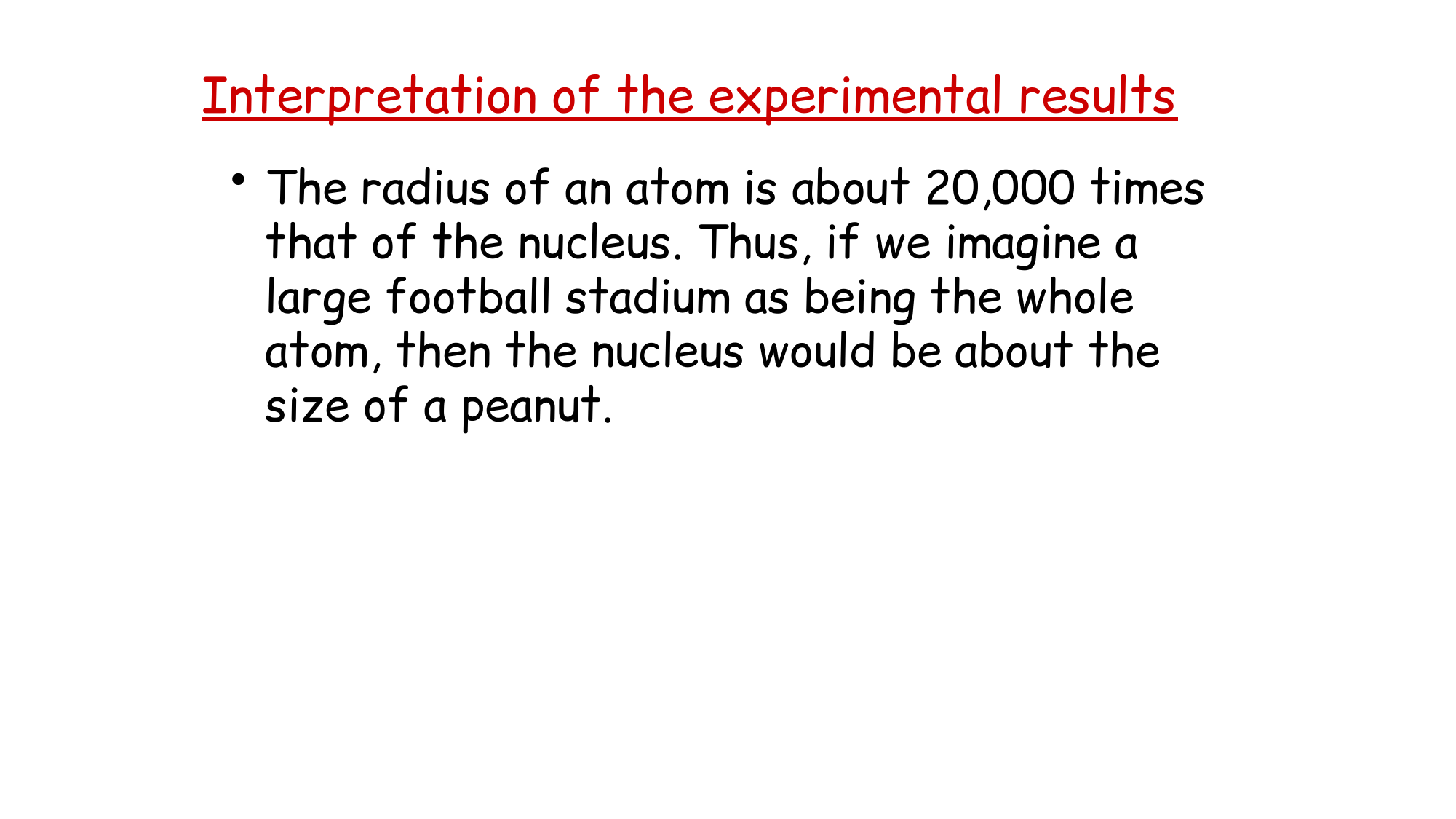

Interpretation of the experimental results
The radius of an atom is about 20,000 times that of the nucleus. Thus, if we imagine a large football stadium as being the whole atom, then the nucleus would be about the size of a peanut.